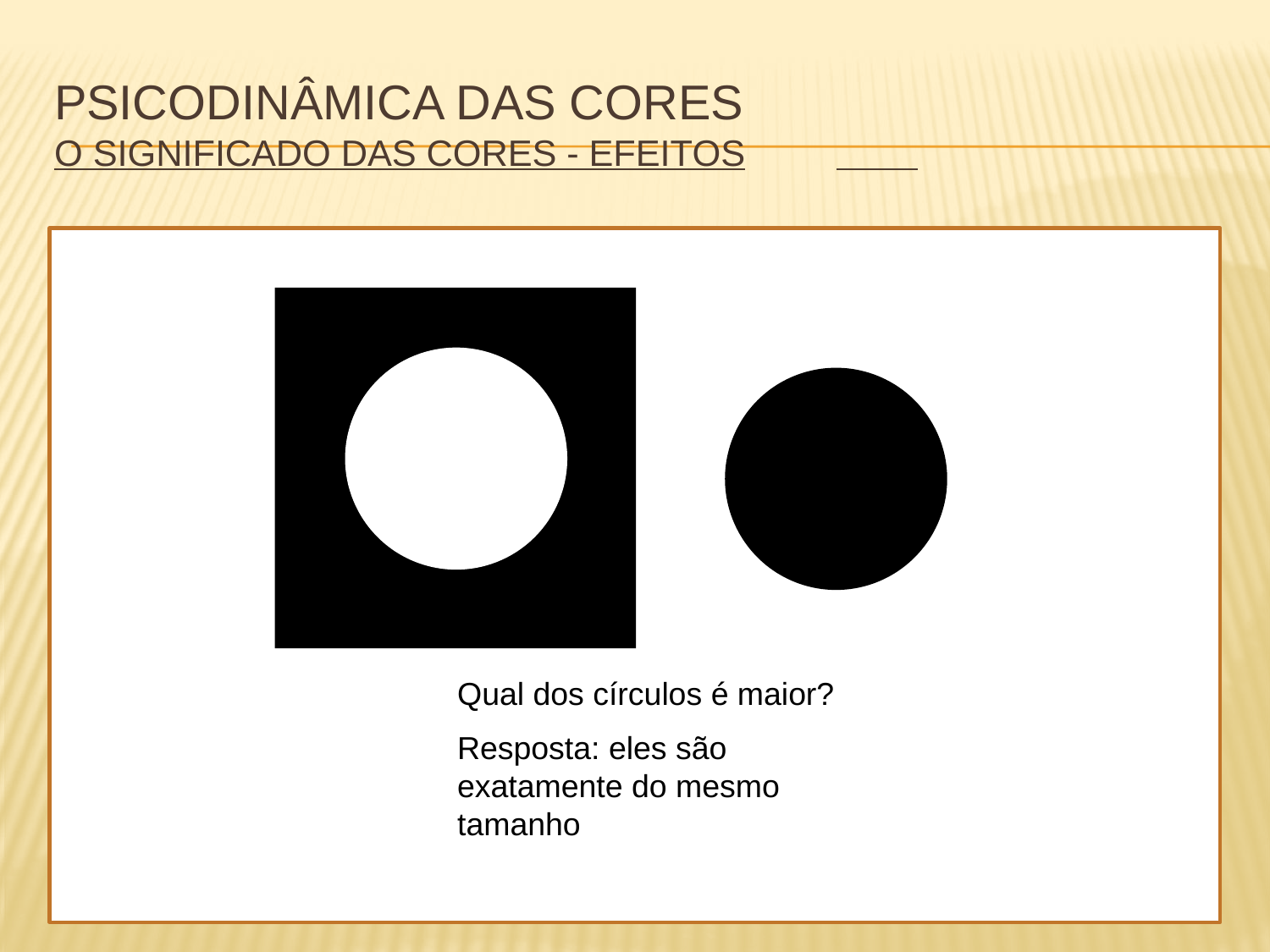

# Psicodinâmica das Cores O Significado das Cores - EFEITOS

Qual dos círculos é maior?
Resposta: eles são exatamente do mesmo tamanho